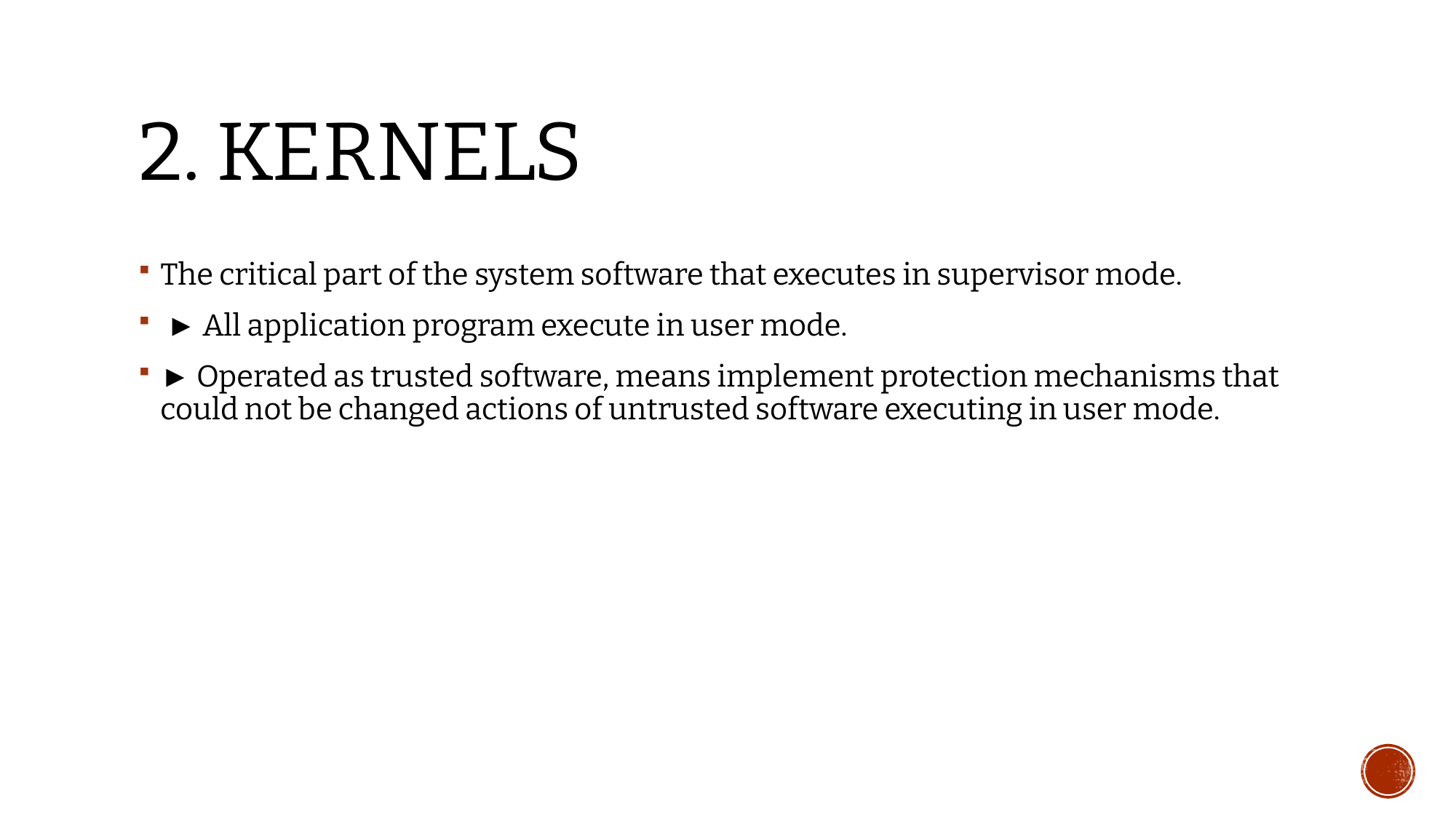

# 2. Kernels
The critical part of the system software that executes in supervisor mode.
 ► All application program execute in user mode.
► Operated as trusted software, means implement protection mechanisms that could not be changed actions of untrusted software executing in user mode.